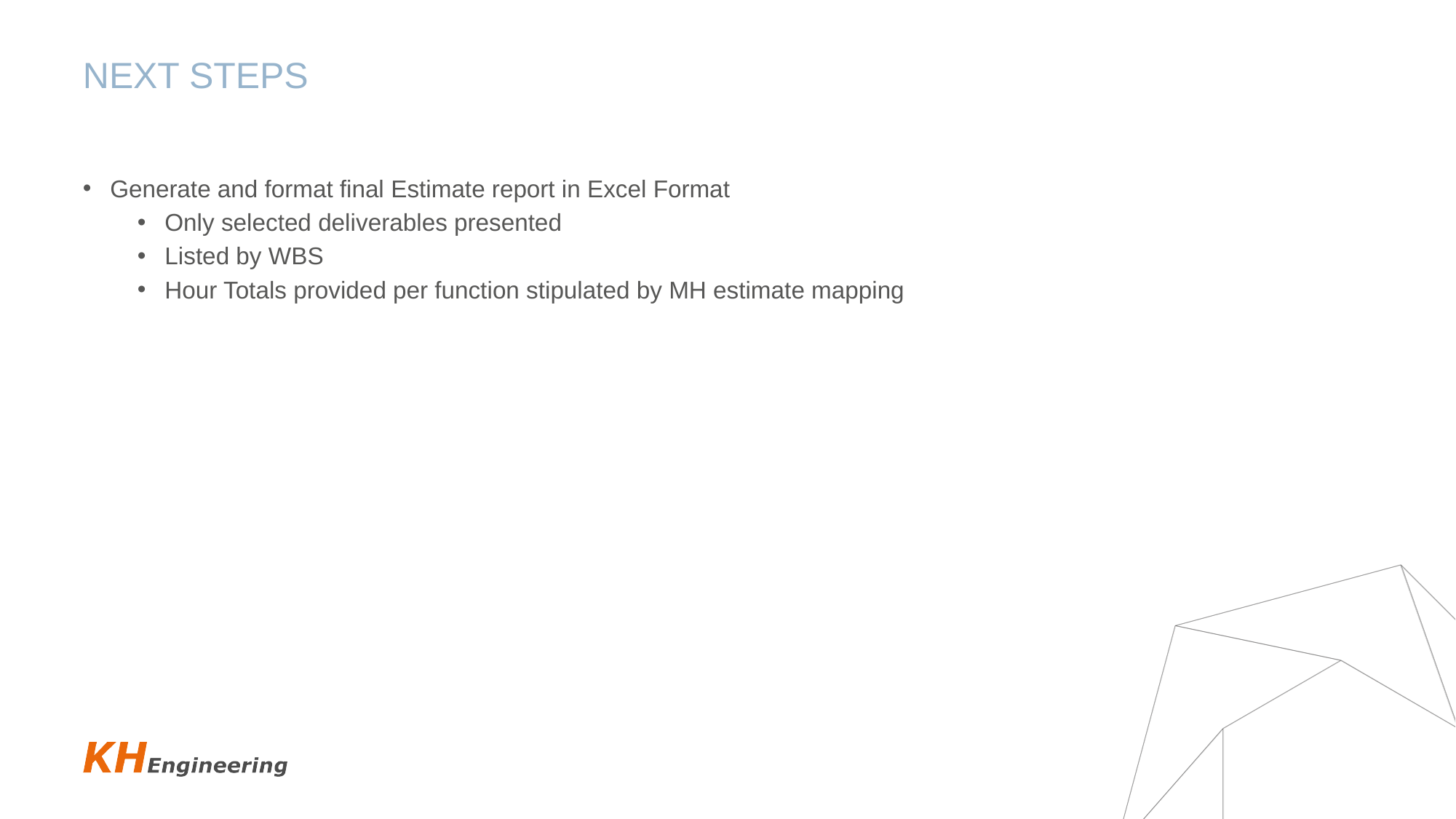

NEXT STEPS
Generate and format final Estimate report in Excel Format
Only selected deliverables presented
Listed by WBS
Hour Totals provided per function stipulated by MH estimate mapping